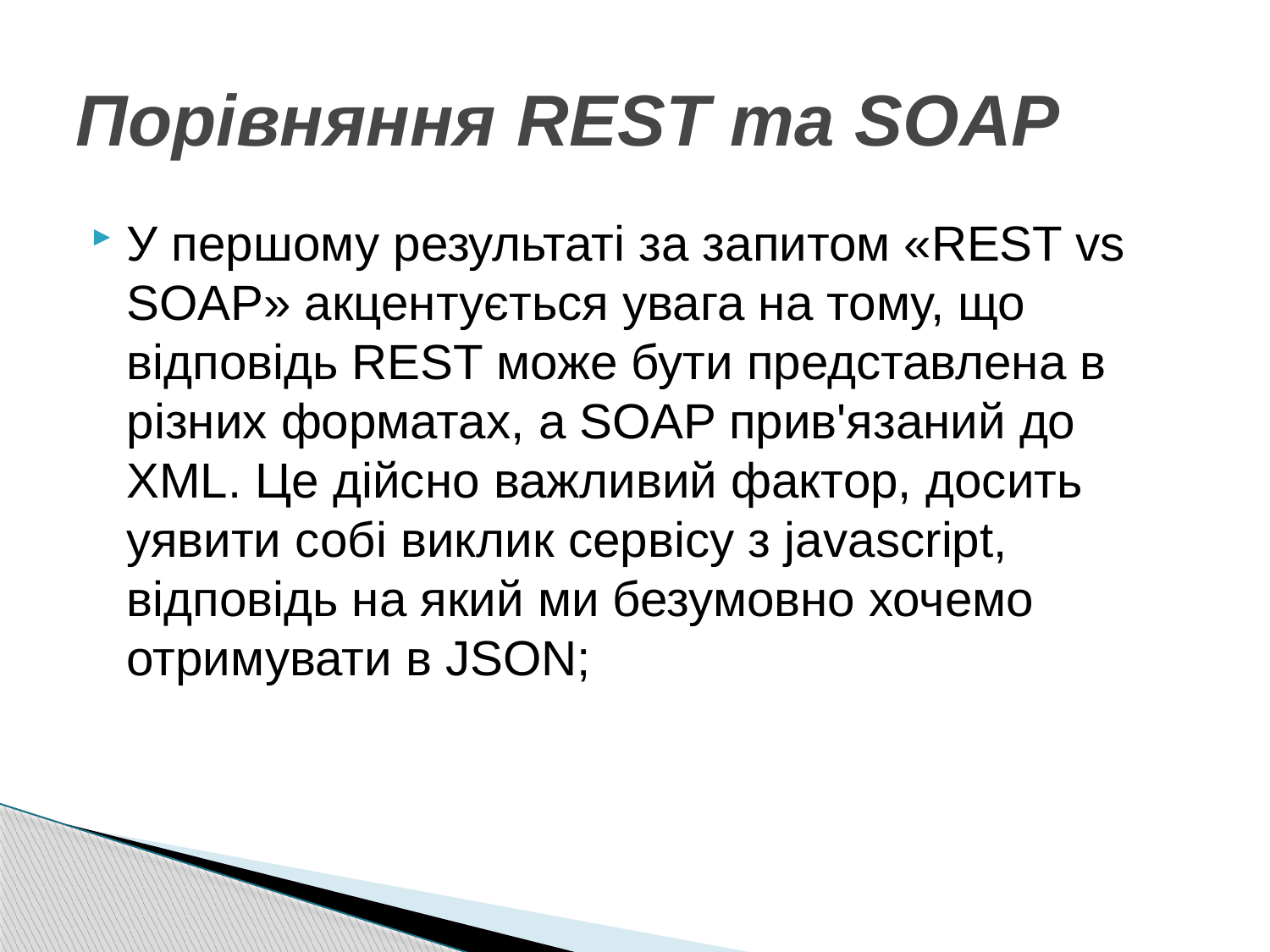

# Порівняння REST та SOAP
У першому результаті за запитом «REST vs SOAP» акцентується увага на тому, що відповідь REST може бути представлена в різних форматах, а SOAP прив'язаний до XML. Це дійсно важливий фактор, досить уявити собі виклик сервісу з javascript, відповідь на який ми безумовно хочемо отримувати в JSON;